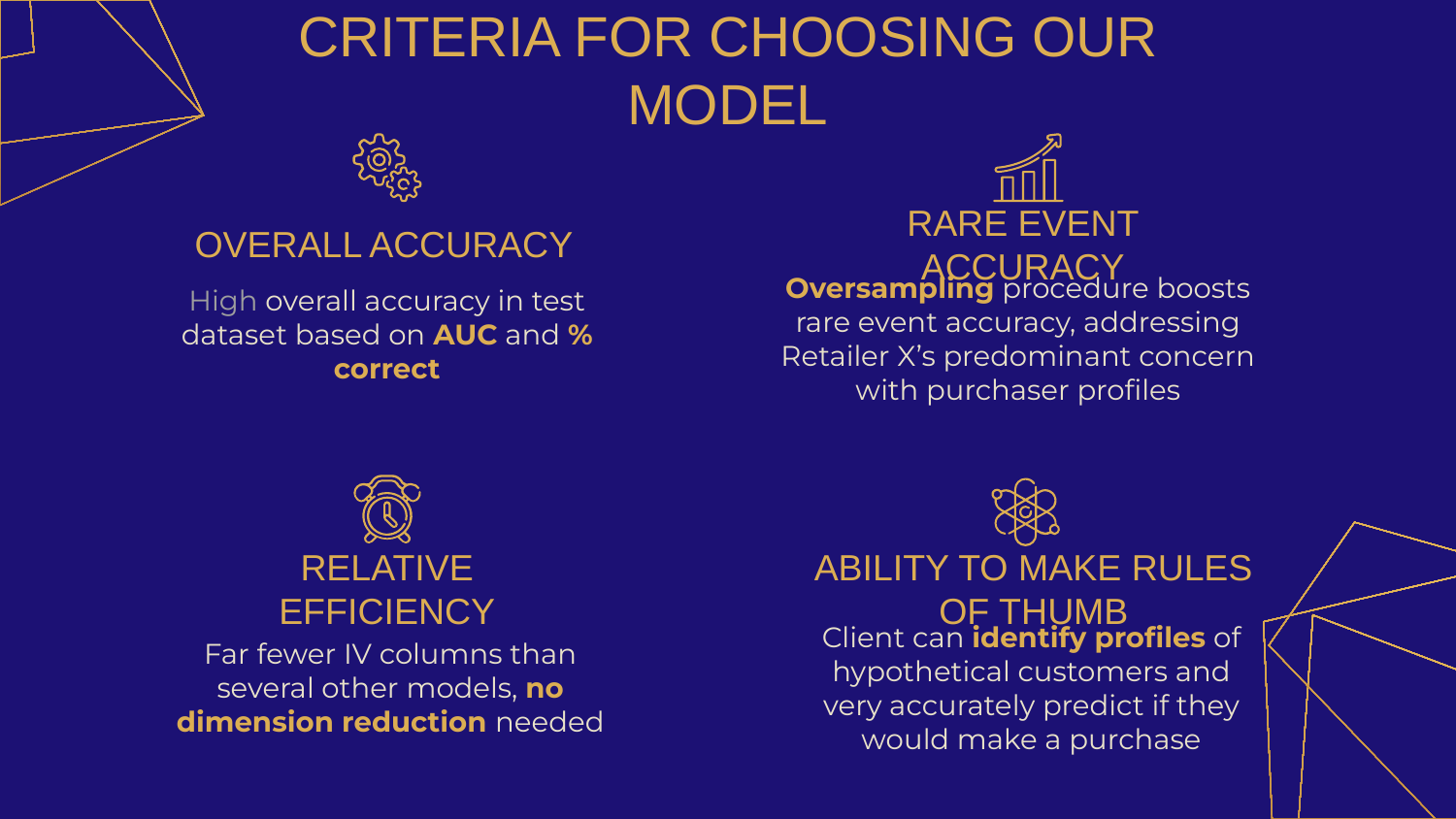

# CRITERIA FOR CHOOSING OUR MODEL

RARE EVENT ACCURACY
OVERALL ACCURACY
Oversampling procedure boosts rare event accuracy, addressing Retailer X’s predominant concern with purchaser profiles
High overall accuracy in test dataset based on AUC and % correct

ABILITY TO MAKE RULES OF THUMB
RELATIVE EFFICIENCY
Client can identify profiles of hypothetical customers and very accurately predict if they would make a purchase
Far fewer IV columns than several other models, no dimension reduction needed